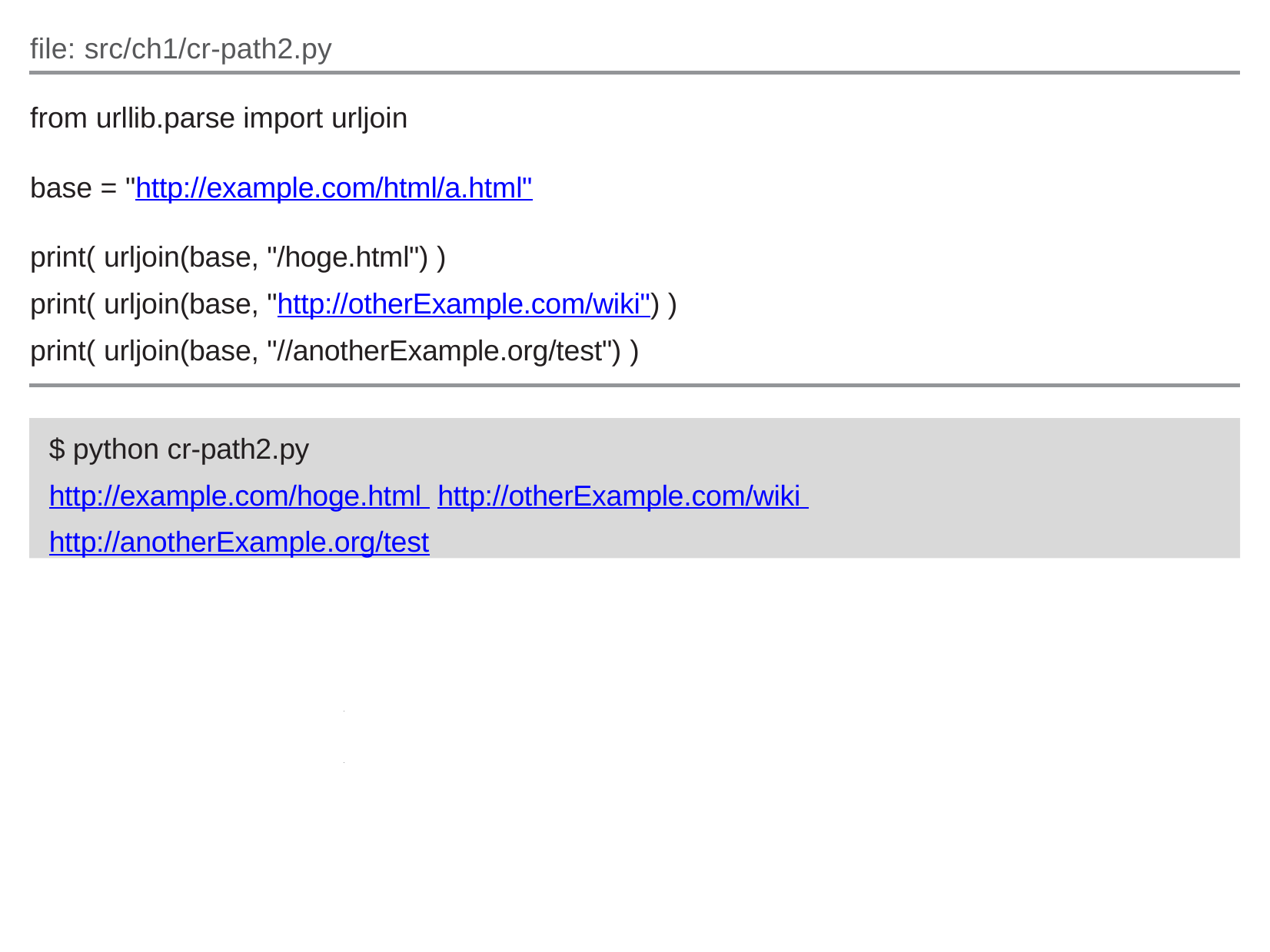

file: src/ch1/cr-path2.py

from urllib.parse import urljoin

base = "http://example.com/html/a.html"

print( urljoin(base, "/hoge.html") )
print( urljoin(base, "http://otherExample.com/wiki") )
print( urljoin(base, "//anotherExample.org/test") )

$ python cr-path2.py
http://example.com/hoge.html  http://otherExample.com/wiki  http://anotherExample.org/test